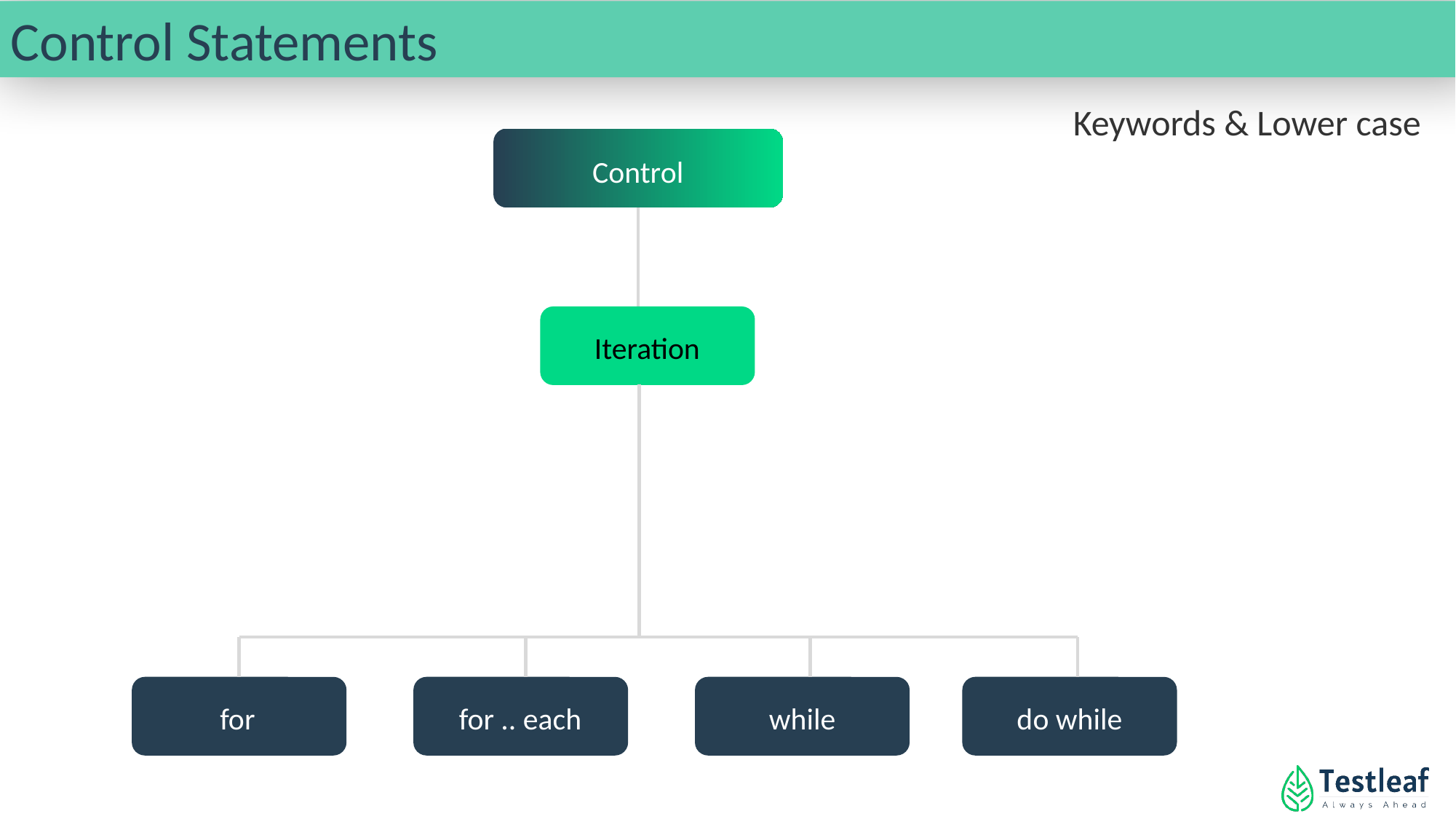

Control Statements
Keywords & Lower case

Control

Iteration

for
for .. each
while
do while